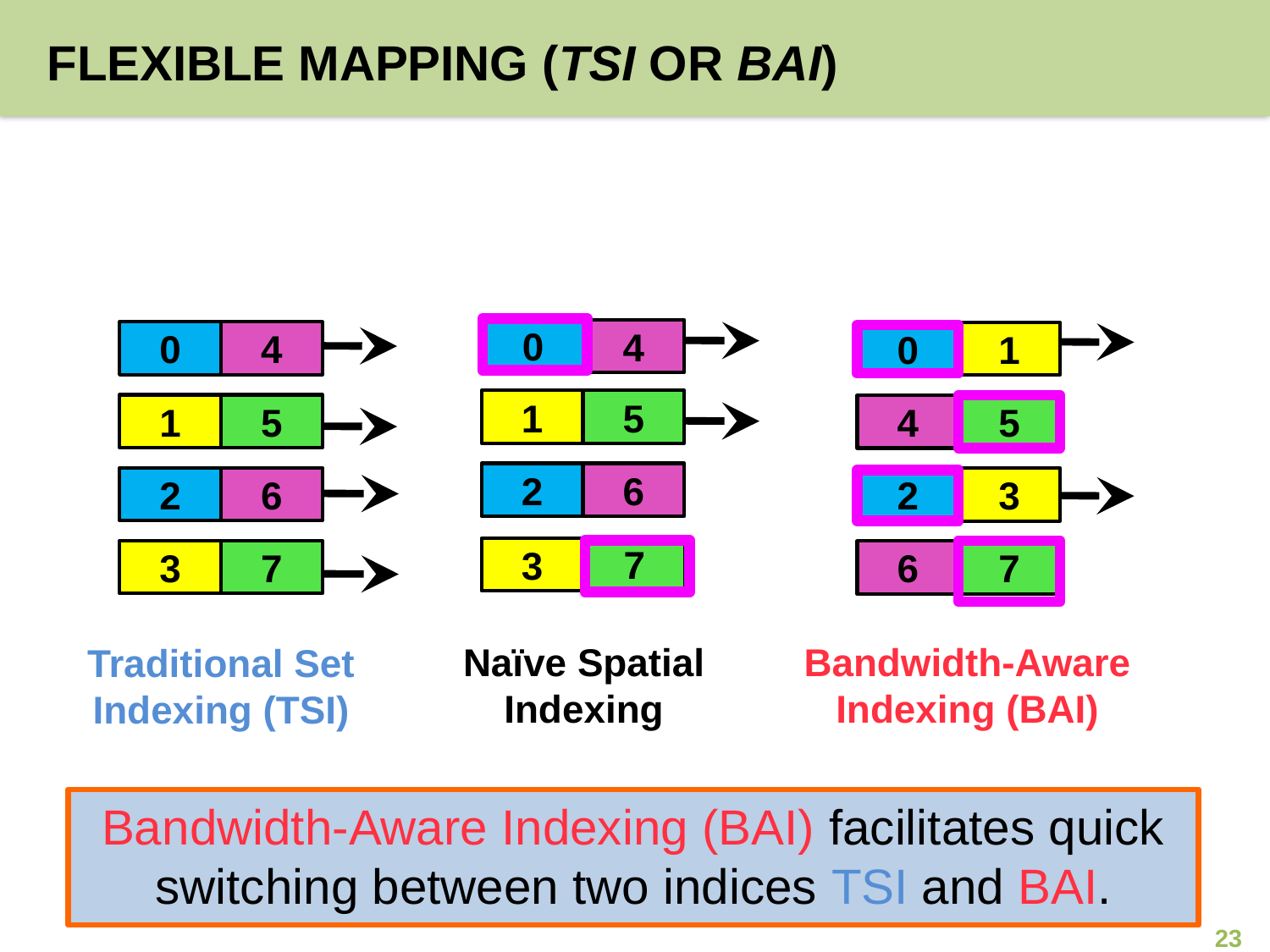

# Flexible Mapping (TSI or BAI)

0
4
0
4
0
1

1
5
1
5
4
5

2
6
2
6
2
3

7
3

3
7
6
7
Naïve Spatial Indexing
Bandwidth-Aware Indexing (BAI)
Traditional Set Indexing (TSI)
Bandwidth-Aware Indexing (BAI) facilitates quick switching between two indices TSI and BAI.
23